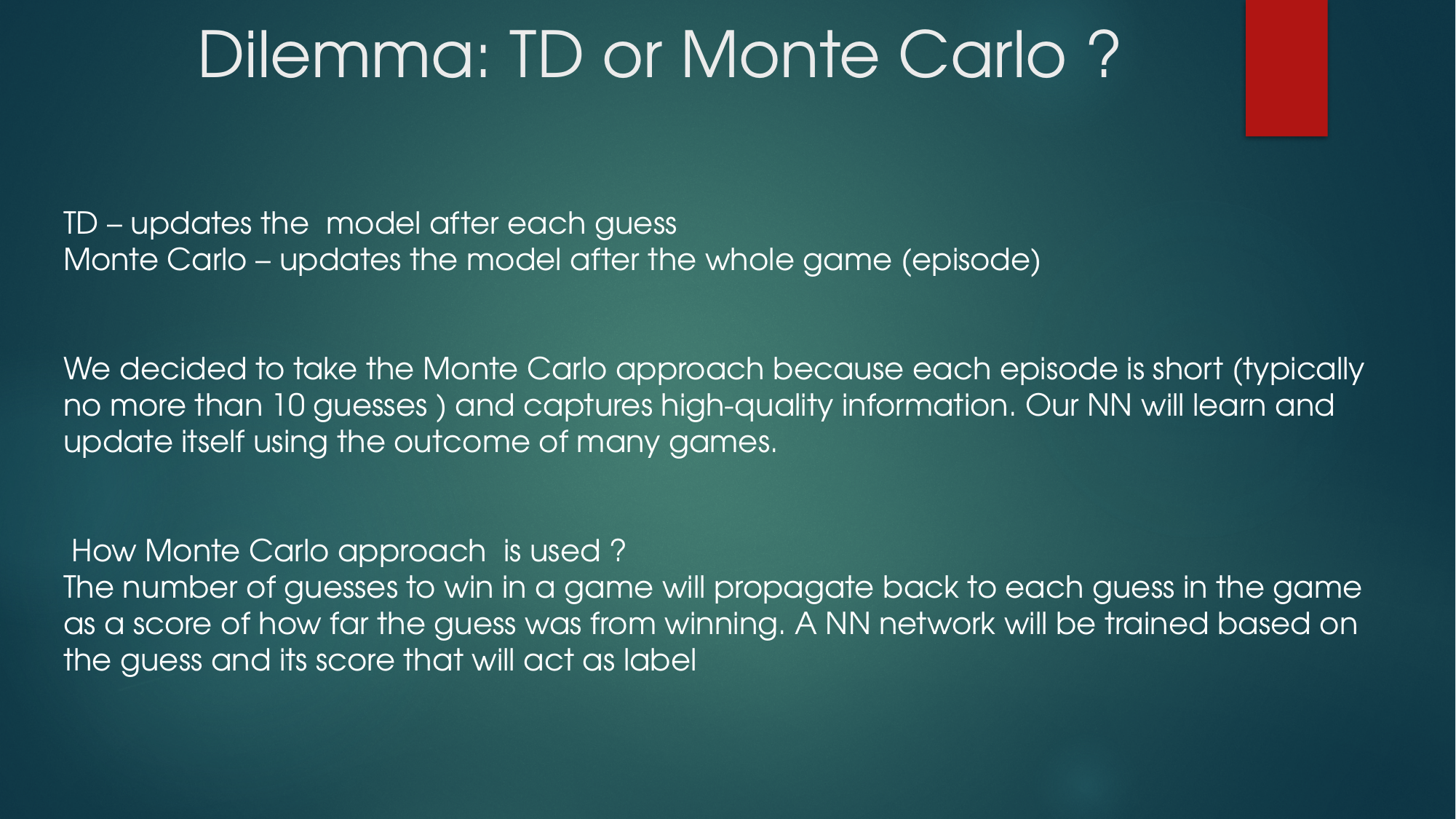

Dilemma: TD or Monte Carlo ?
#

TD – updates the  model after each guess
Monte Carlo – updates the model after the whole game (episode)

We decided to take the Monte Carlo approach because each episode is short (typically no more than 10 guesses ) and captures high-quality information. Our NN will learn and update itself using the outcome of many games.

 How Monte Carlo approach  is used ?
The number of guesses to win in a game will propagate back to each guess in the game
as a score of how far the guess was from winning. A NN network will be trained based on the guess and its score that will act as label